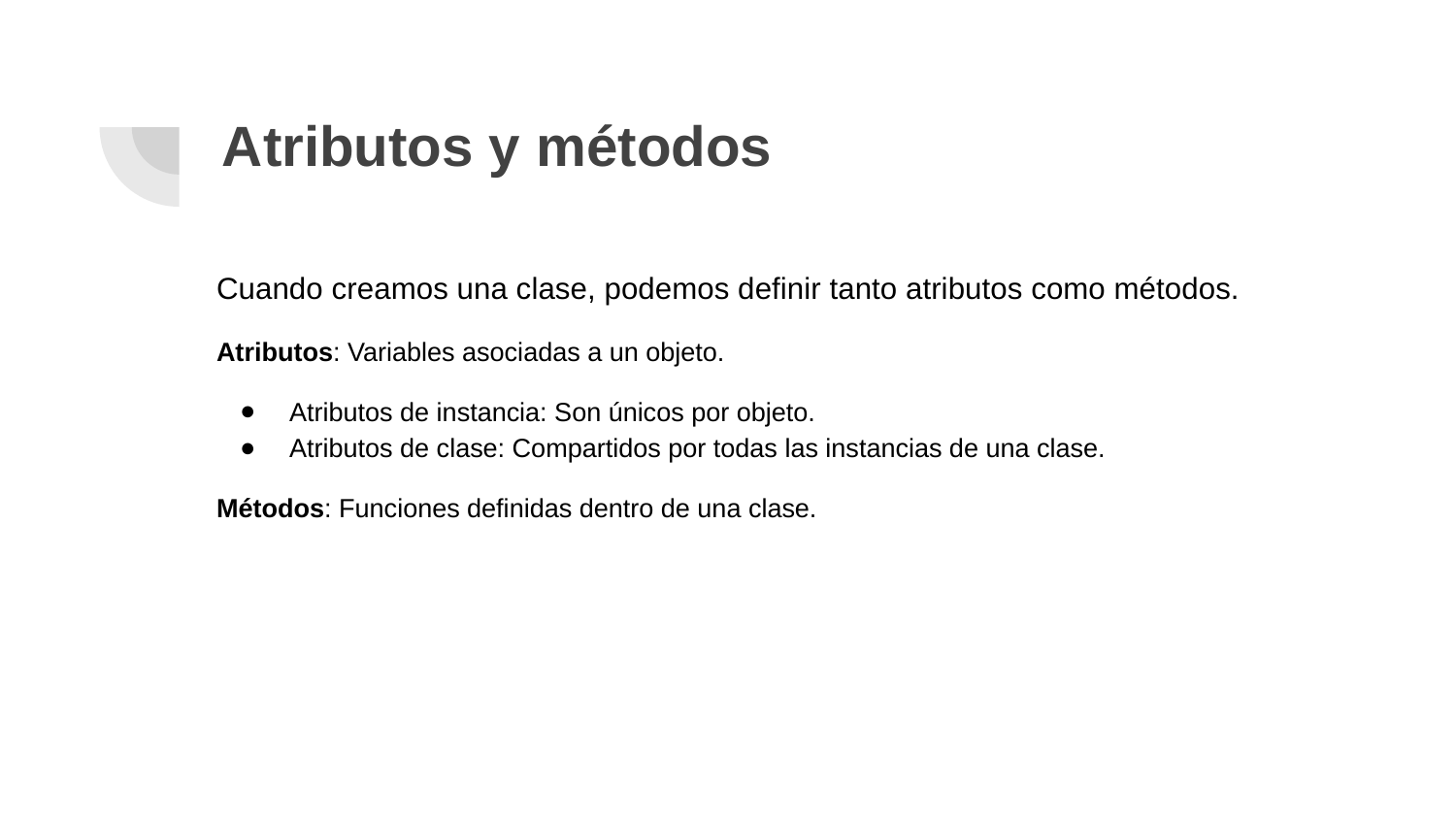

# Atributos y métodos
Cuando creamos una clase, podemos definir tanto atributos como métodos.
Atributos: Variables asociadas a un objeto.
Atributos de instancia: Son únicos por objeto.
Atributos de clase: Compartidos por todas las instancias de una clase.
Métodos: Funciones definidas dentro de una clase.